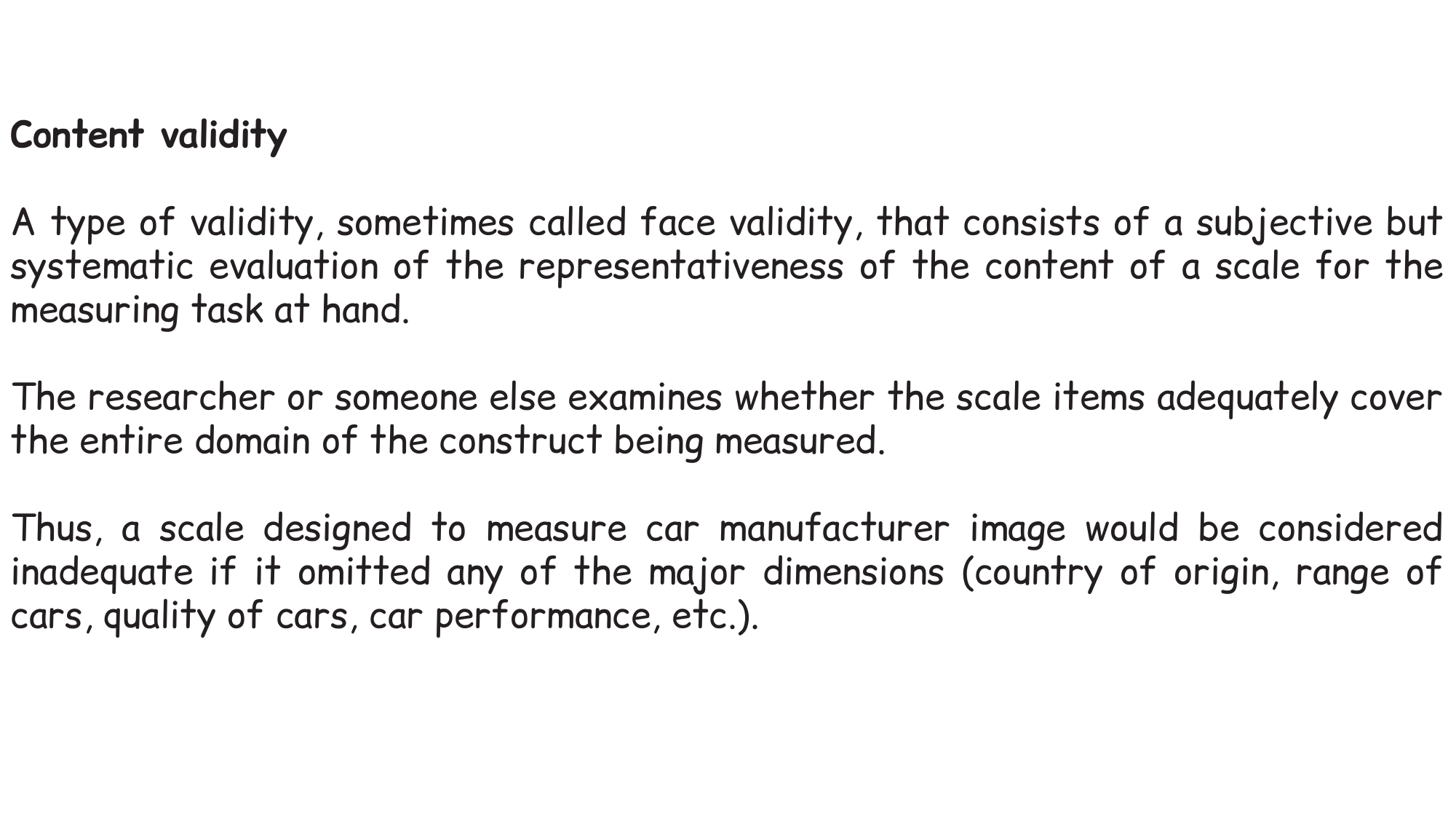

Content validity

A type of validity, sometimes called face validity, that consists of a subjective but systematic evaluation of the representativeness of the content of a scale for the measuring task at hand.

The researcher or someone else examines whether the scale items adequately cover the entire domain of the construct being measured.

Thus, a scale designed to measure car manufacturer image would be considered inadequate if it omitted any of the major dimensions (country of origin, range of cars, quality of cars, car performance, etc.).